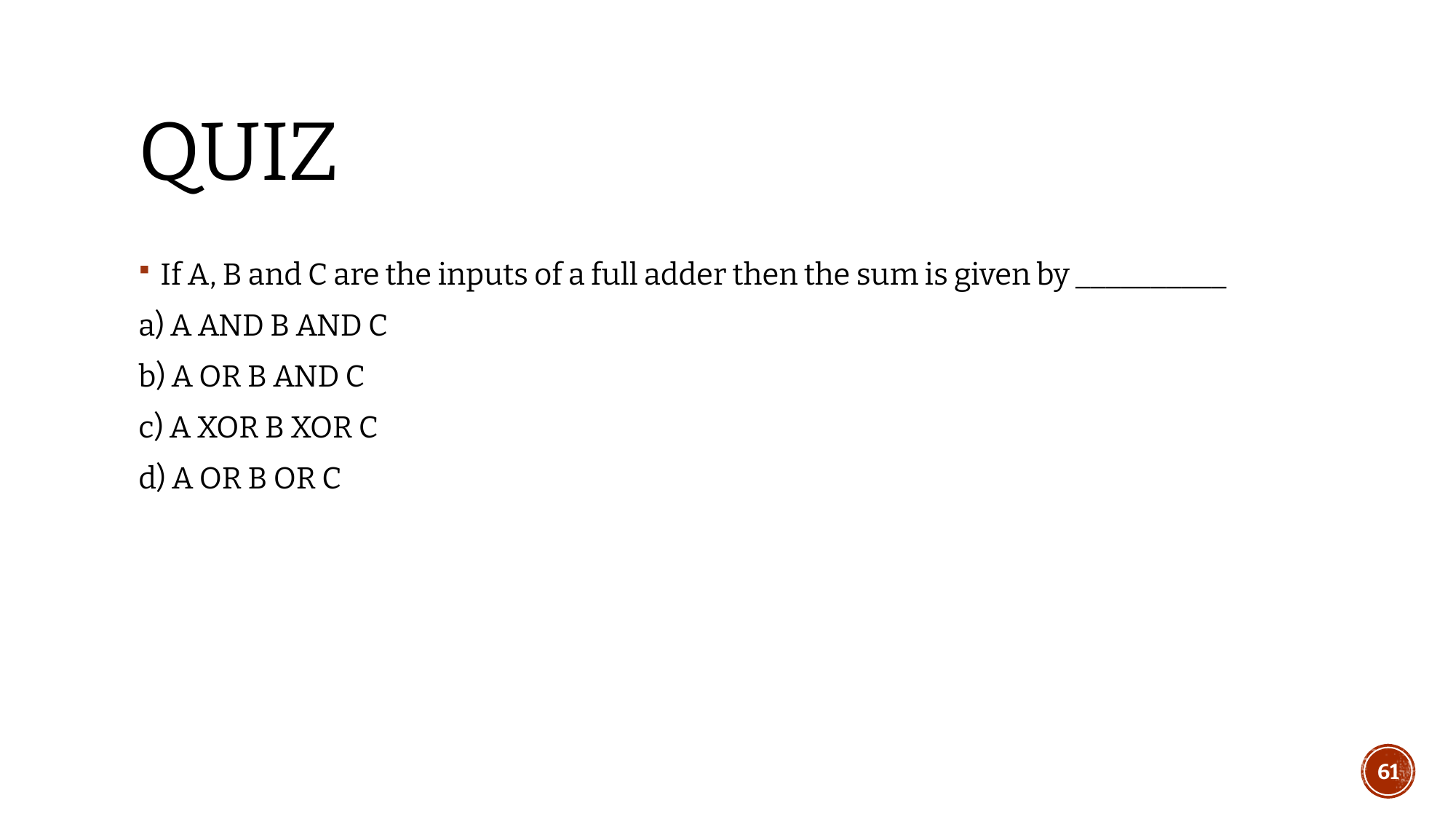

# Quiz
If A, B and C are the inputs of a full adder then the sum is given by __________
a) A AND B AND C
b) A OR B AND C
c) A XOR B XOR C
d) A OR B OR C
61